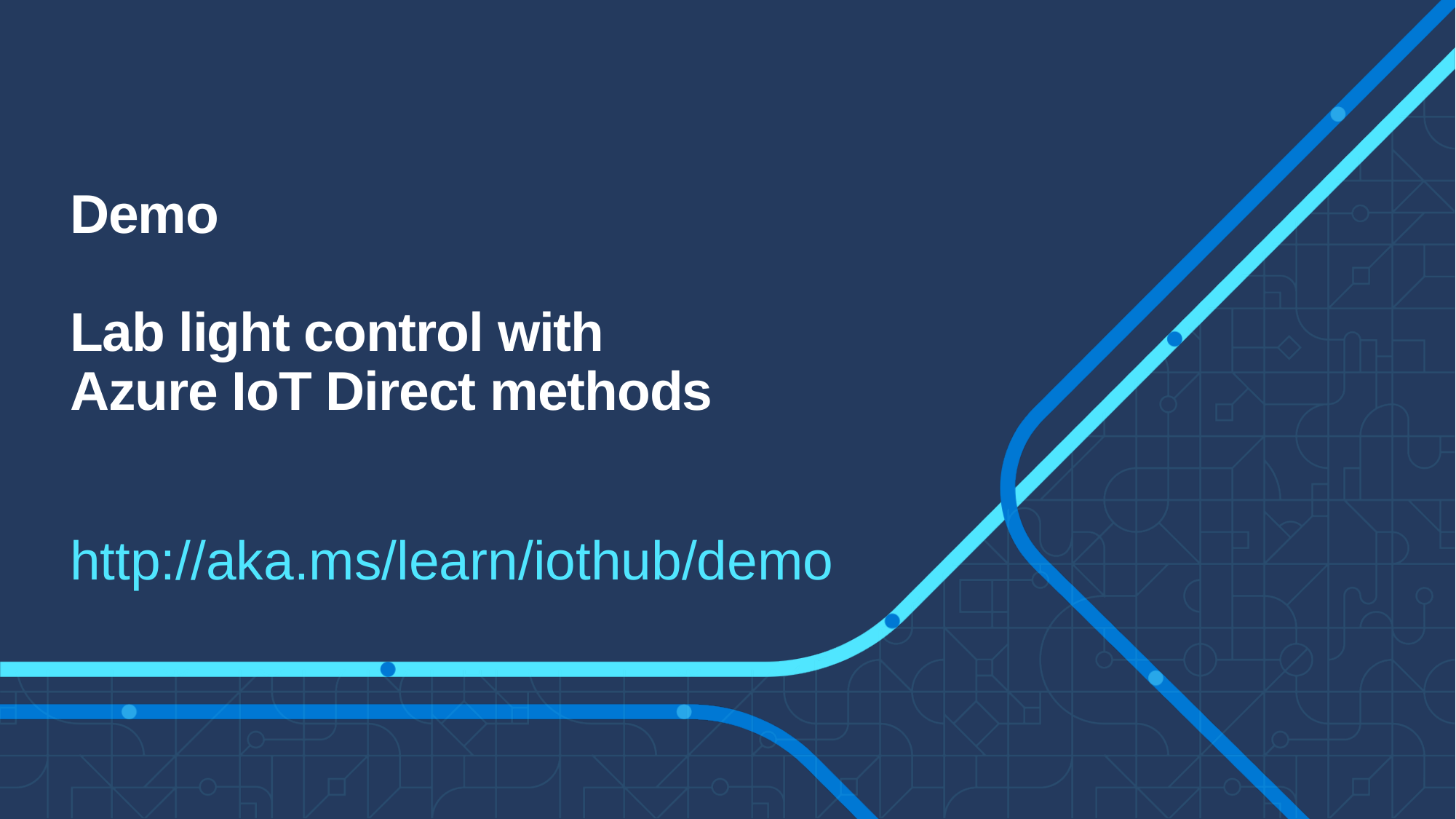

# Demo Lab light control with Azure IoT Direct methods

http://aka.ms/learn/iothub/demo